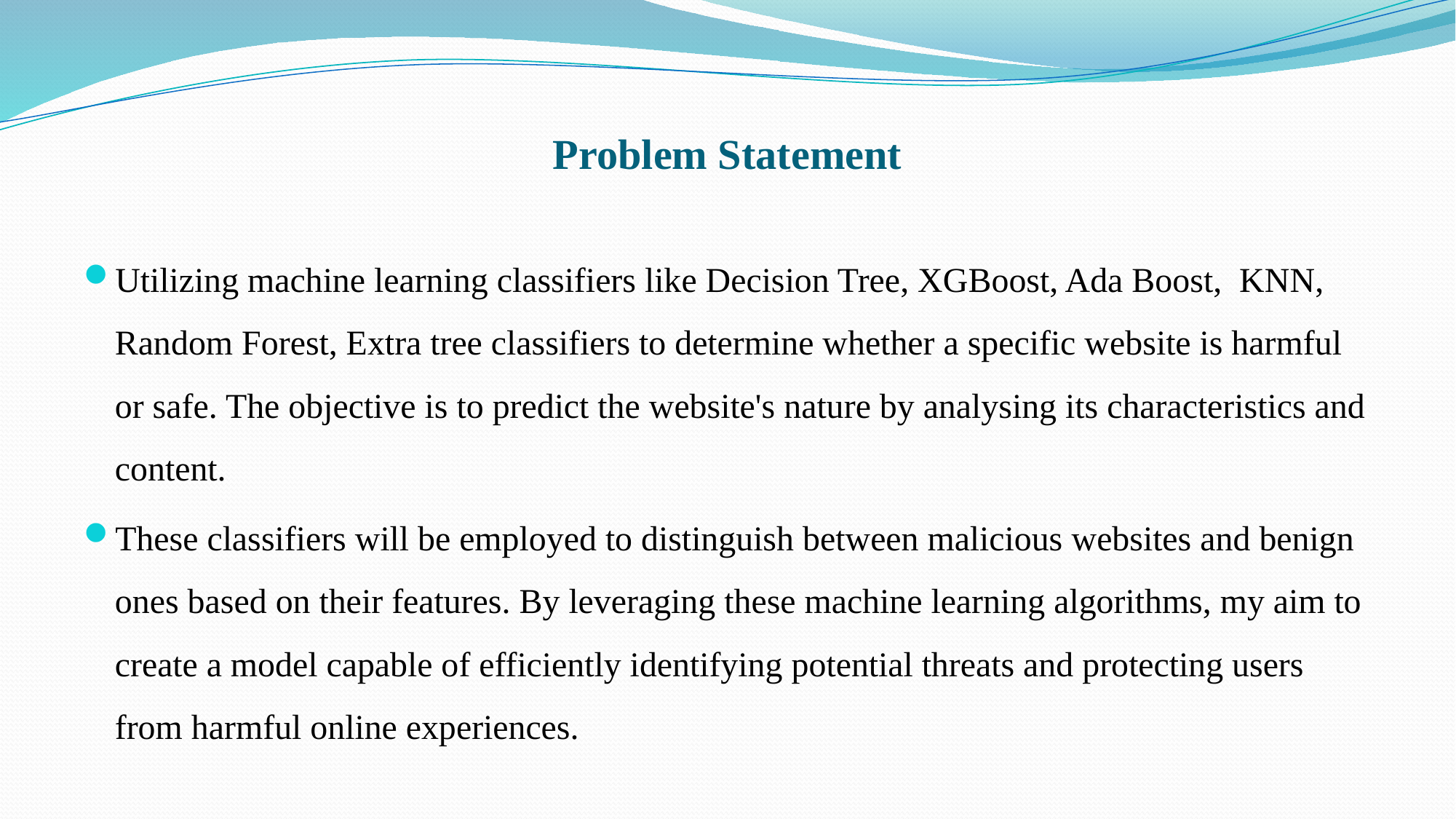

# Problem Statement
Utilizing machine learning classifiers like Decision Tree, XGBoost, Ada Boost,  KNN, Random Forest, Extra tree classifiers to determine whether a specific website is harmful or safe. The objective is to predict the website's nature by analysing its characteristics and content.
These classifiers will be employed to distinguish between malicious websites and benign ones based on their features. By leveraging these machine learning algorithms, my aim to create a model capable of efficiently identifying potential threats and protecting users from harmful online experiences.